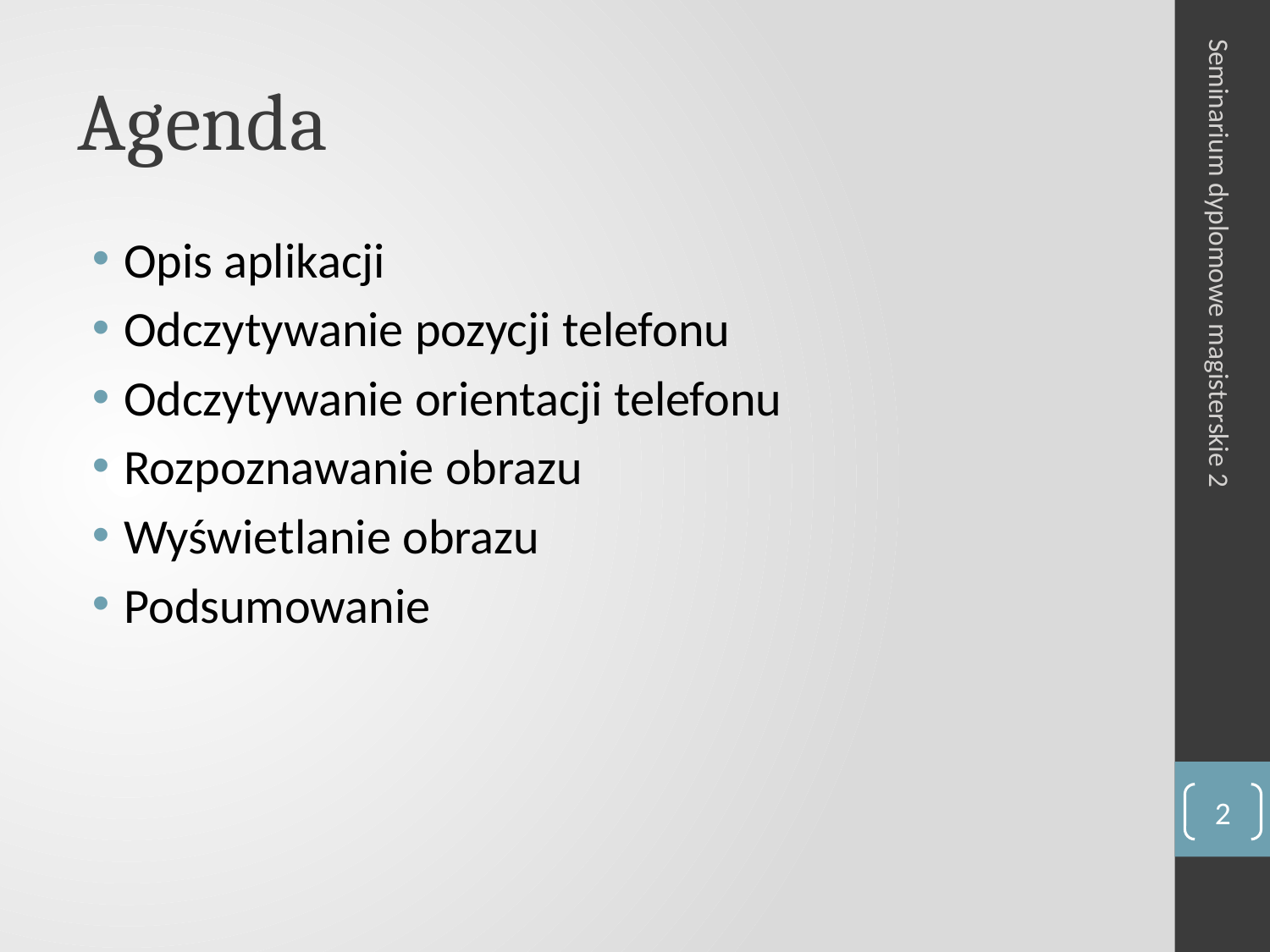

# Agenda
Opis aplikacji
Odczytywanie pozycji telefonu
Odczytywanie orientacji telefonu
Rozpoznawanie obrazu
Wyświetlanie obrazu
Podsumowanie
Seminarium dyplomowe magisterskie 2
2